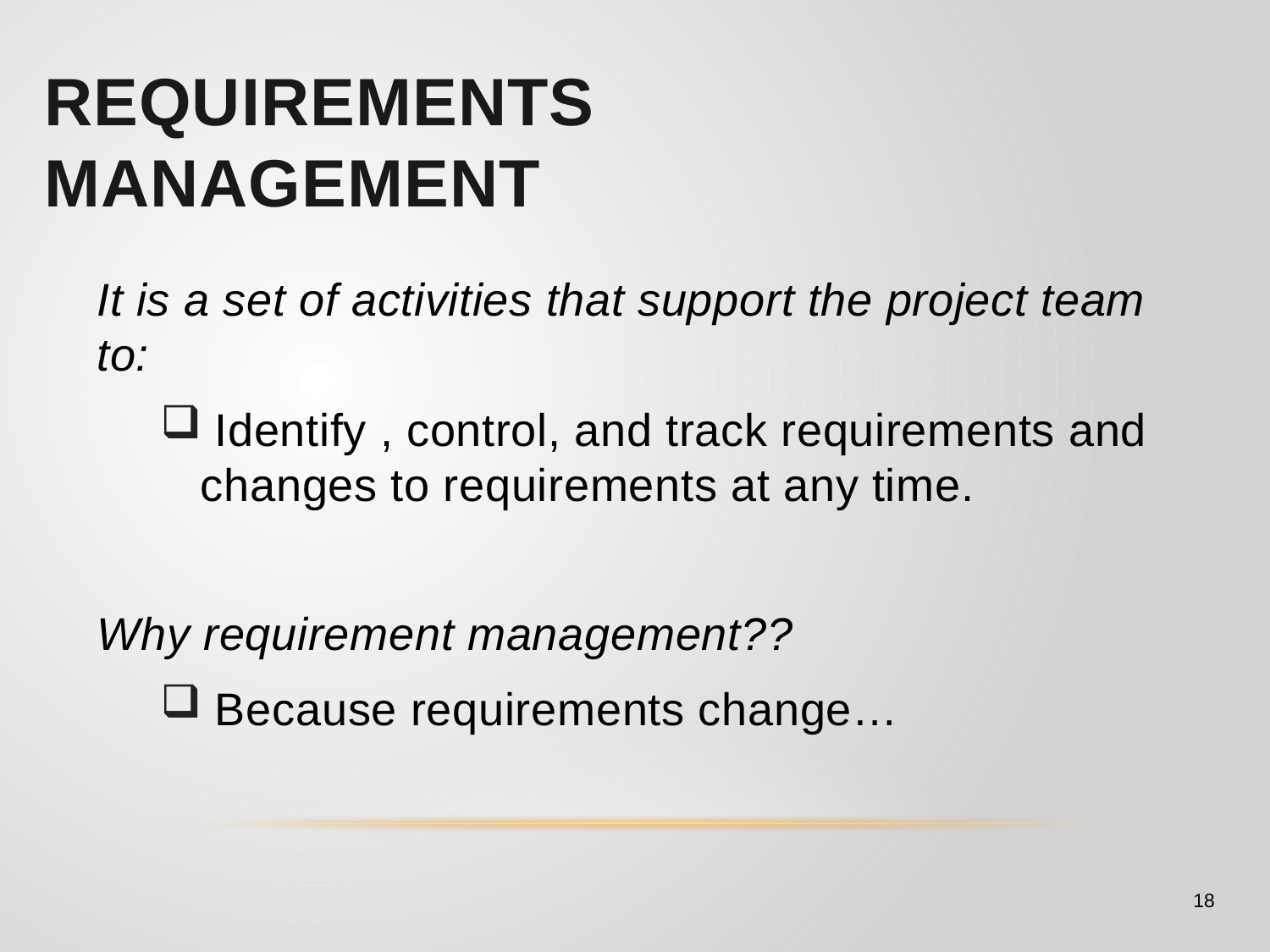

Requirements Management
It is a set of activities that support the project team to:
 Identify , control, and track requirements and changes to requirements at any time.

Why requirement management??
 Because requirements change…

18